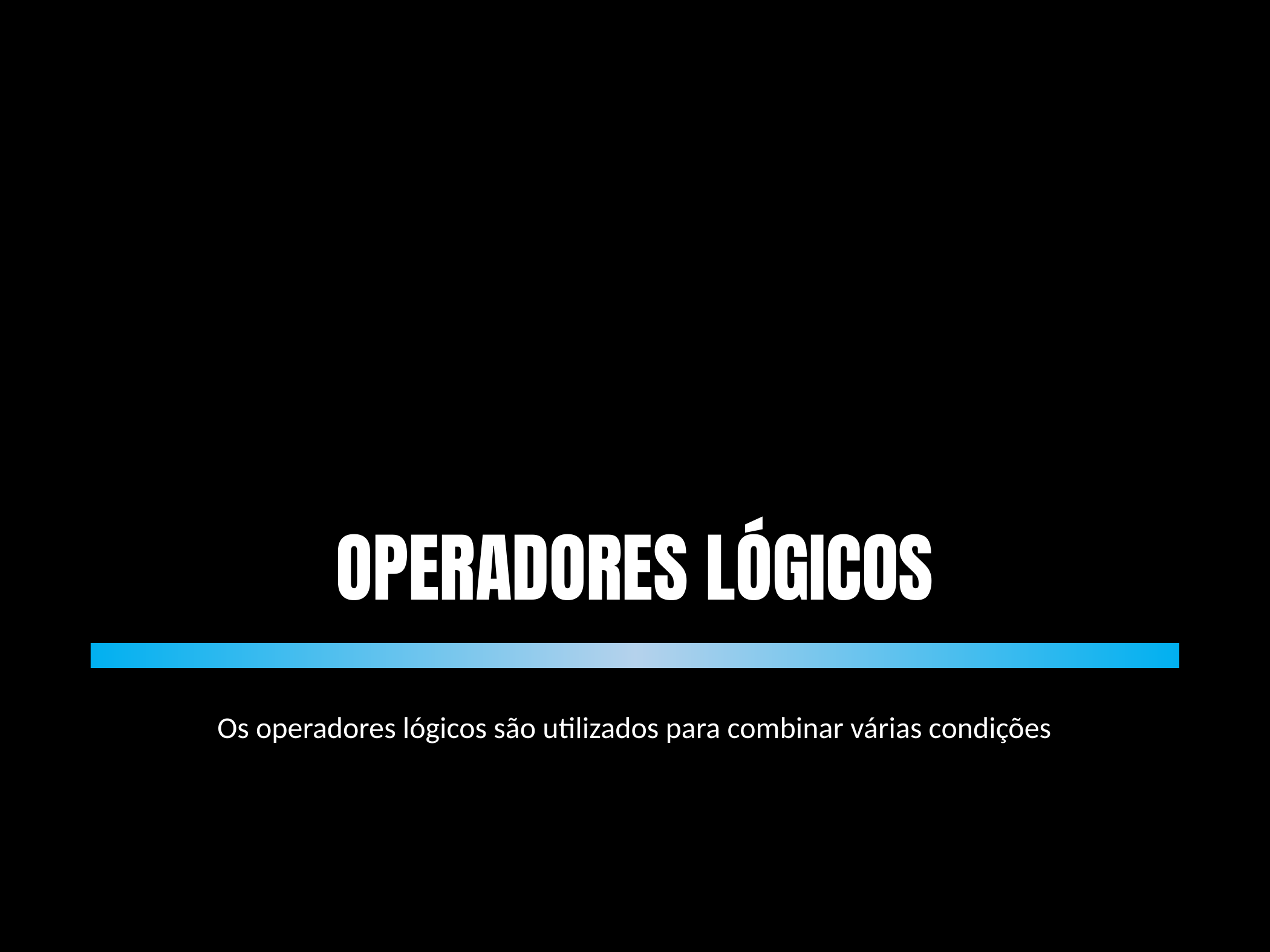

03
OPERADORES LÓGICOS

Os operadores lógicos são utilizados para combinar várias condições
Python Force - Eduardo Soares
7